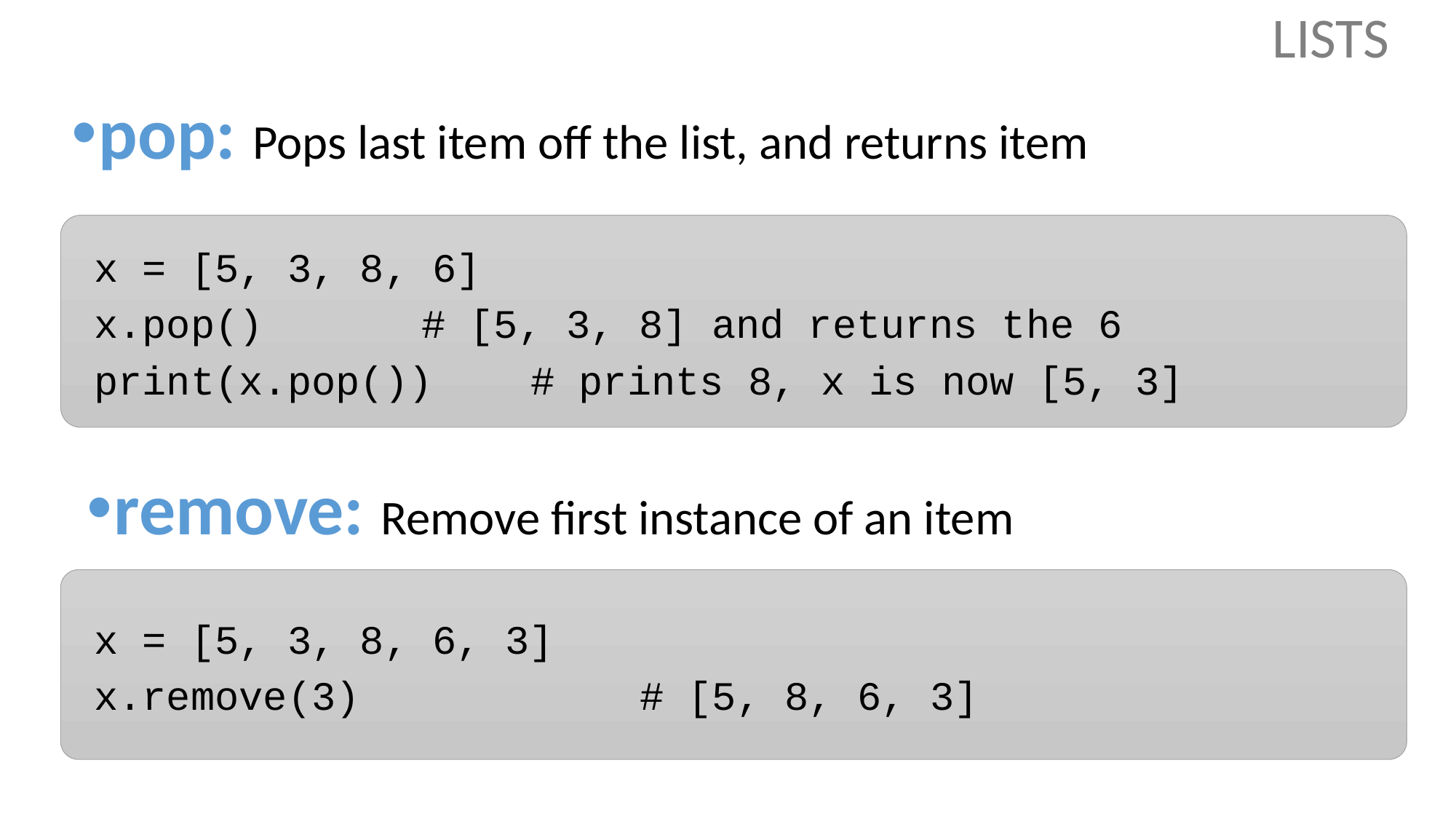

# LISTS
pop: Pops last item off the list, and returns item

x = [5, 3, 8, 6]
x.pop()		# [5, 3, 8] and returns the 6
print(x.pop())	# prints 8, x is now [5, 3]

remove: Remove first instance of an item

x = [5, 3, 8, 6, 3]
x.remove(3)			# [5, 8, 6, 3]